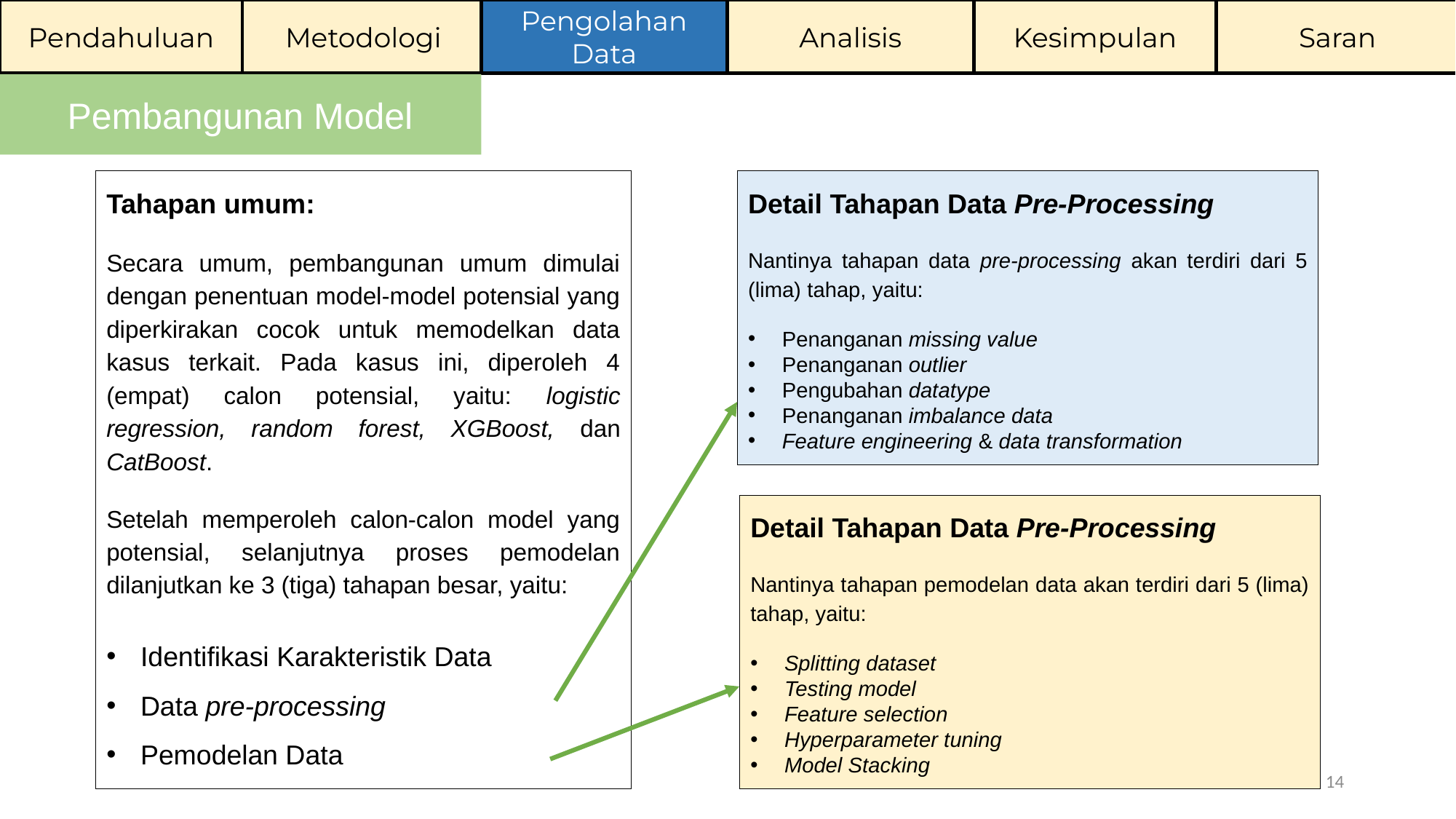

Pendahuluan
Metodologi
Pengolahan Data
Analisis
Kesimpulan
Saran
Pembangunan Model
Tahapan umum:
Secara umum, pembangunan umum dimulai dengan penentuan model-model potensial yang diperkirakan cocok untuk memodelkan data kasus terkait. Pada kasus ini, diperoleh 4 (empat) calon potensial, yaitu: logistic regression, random forest, XGBoost, dan CatBoost.
Setelah memperoleh calon-calon model yang potensial, selanjutnya proses pemodelan dilanjutkan ke 3 (tiga) tahapan besar, yaitu:
Identifikasi Karakteristik Data
Data pre-processing
Pemodelan Data
Detail Tahapan Data Pre-Processing
Nantinya tahapan data pre-processing akan terdiri dari 5 (lima) tahap, yaitu:
Penanganan missing value
Penanganan outlier
Pengubahan datatype
Penanganan imbalance data
Feature engineering & data transformation
Detail Tahapan Data Pre-Processing
Nantinya tahapan pemodelan data akan terdiri dari 5 (lima) tahap, yaitu:
Splitting dataset
Testing model
Feature selection
Hyperparameter tuning
Model Stacking
14